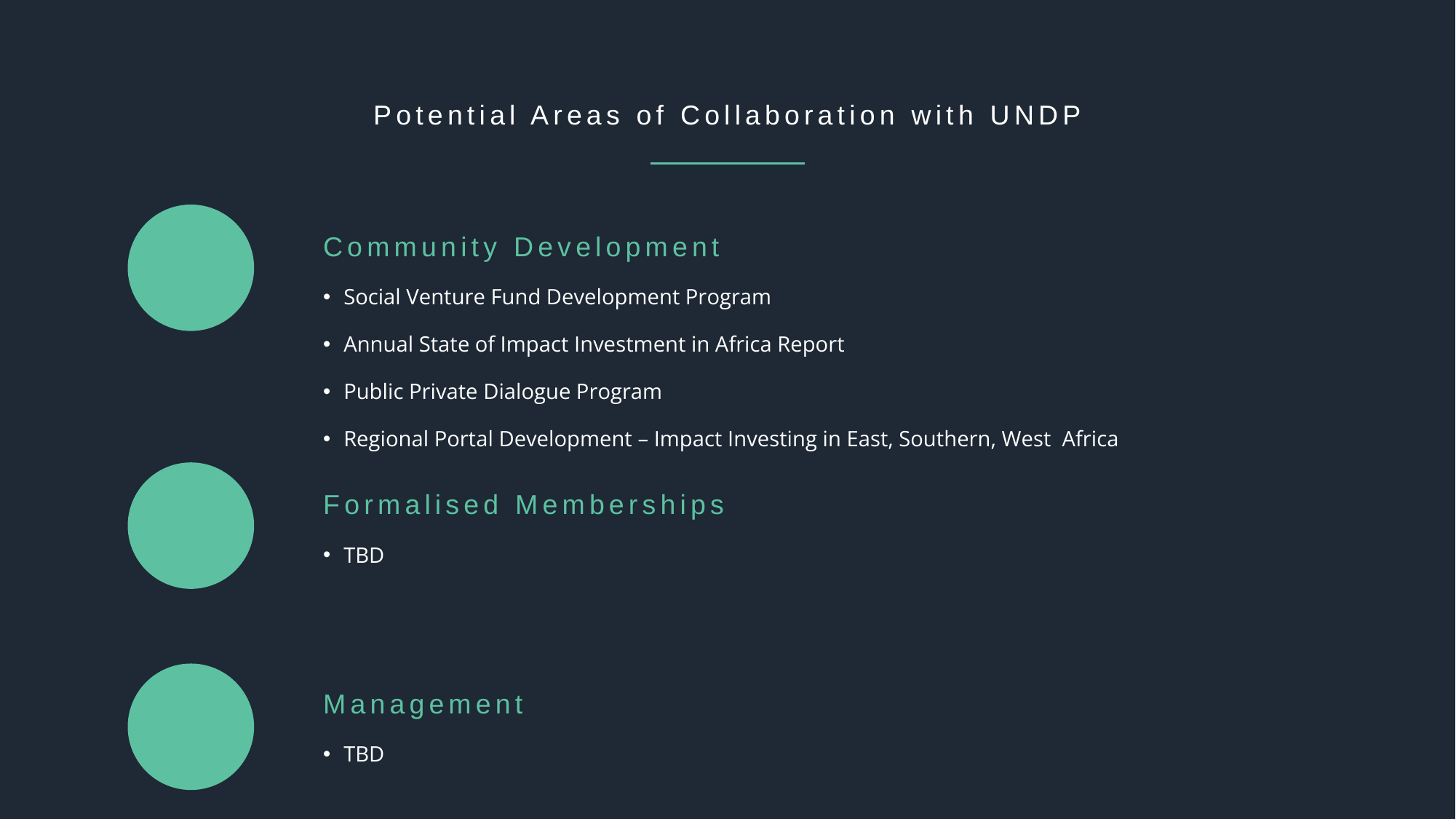

Potential Areas of Collaboration with UNDP

Community Development
Social Venture Fund Development Program
Annual State of Impact Investment in Africa Report
Public Private Dialogue Program
Regional Portal Development – Impact Investing in East, Southern, West  Africa

Formalised Memberships
TBD

Management
TBD